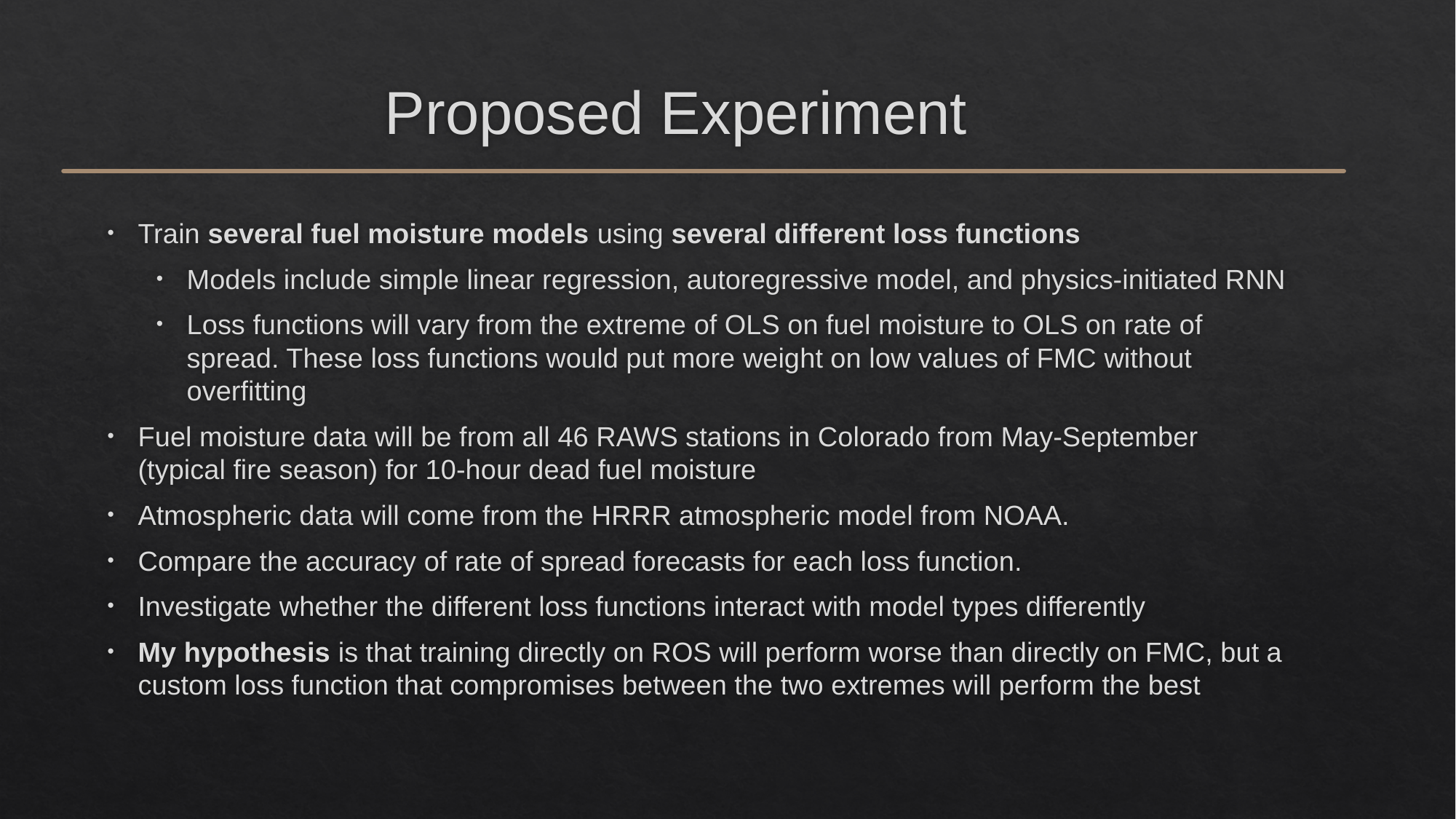

# Proposed Experiment
Train several fuel moisture models using several different loss functions
Models include simple linear regression, autoregressive model, and physics-initiated RNN
Loss functions will vary from the extreme of OLS on fuel moisture to OLS on rate of spread. These loss functions would put more weight on low values of FMC without overfitting
Fuel moisture data will be from all 46 RAWS stations in Colorado from May-September (typical fire season) for 10-hour dead fuel moisture
Atmospheric data will come from the HRRR atmospheric model from NOAA.
Compare the accuracy of rate of spread forecasts for each loss function.
Investigate whether the different loss functions interact with model types differently
My hypothesis is that training directly on ROS will perform worse than directly on FMC, but a custom loss function that compromises between the two extremes will perform the best